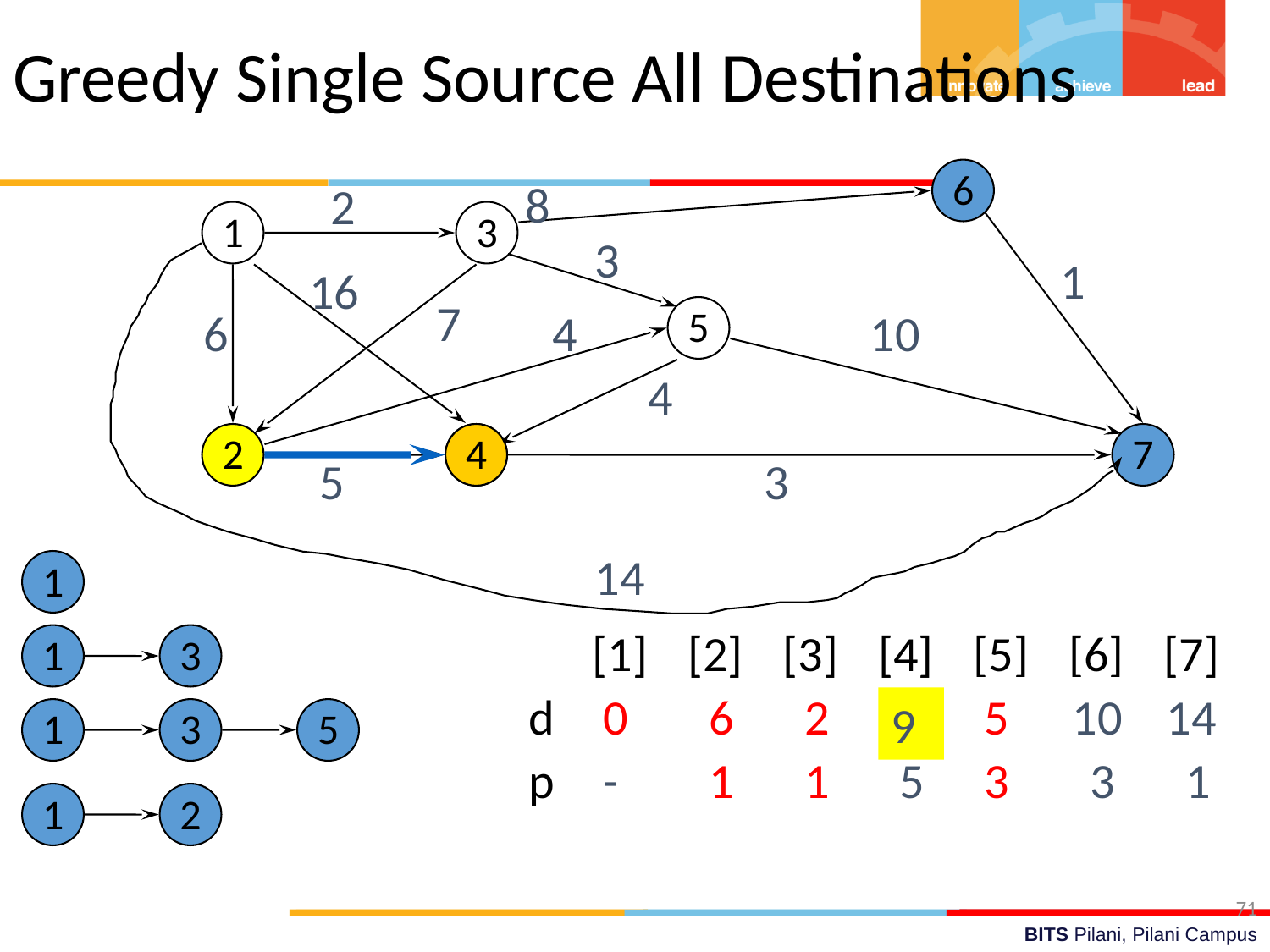

Greedy Single Source All Destinations
6

8
2

1
3

3

1

16

7
5
6
4
10

4
2
4

4
7

5
3

14
1

[1]
[2]
[3]
[4]
[5]
[6]
[7]
1
3

5

10
d
p
0
6
2
9
-
-
14
9
1
3
5

3

3
-
1
1
5
-
-
1
1
2

71